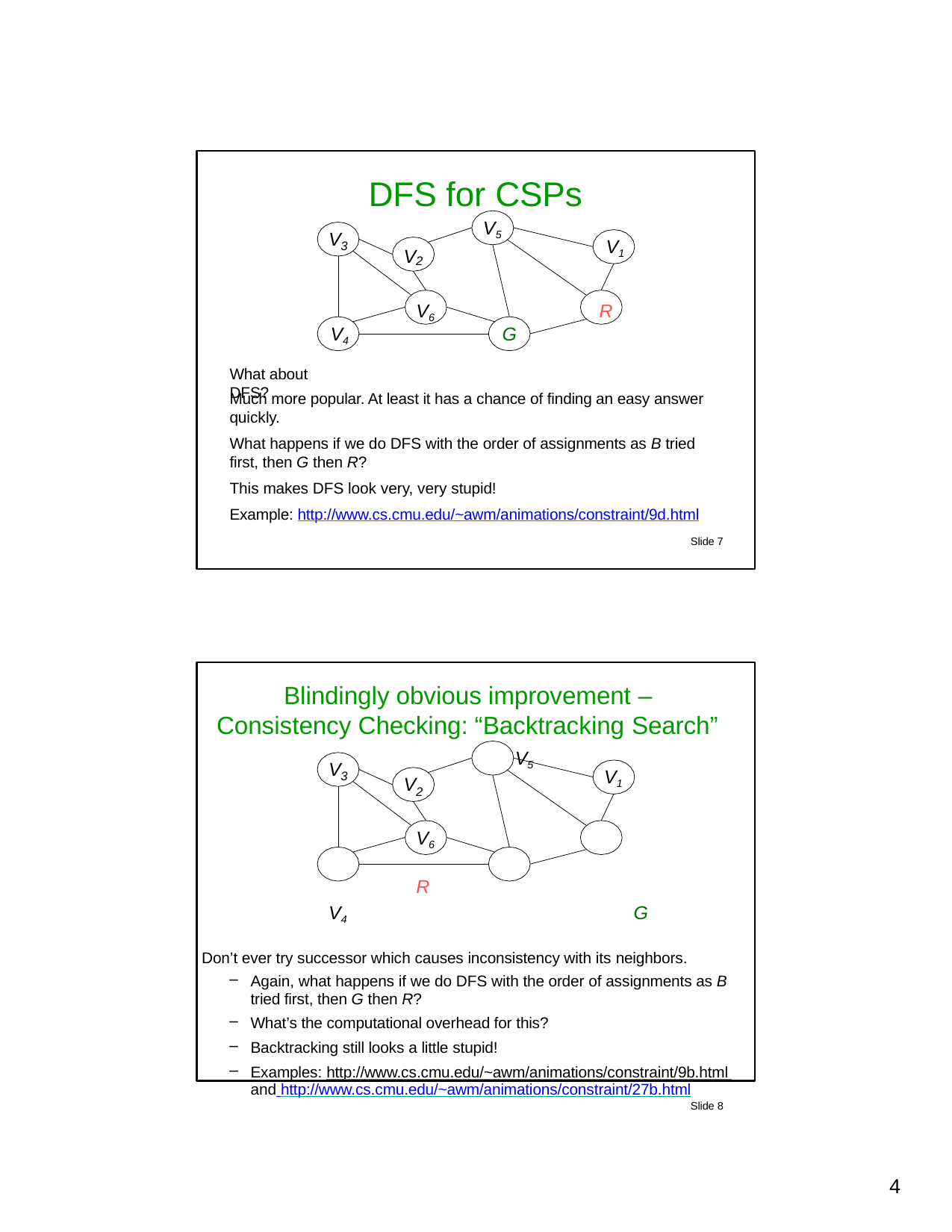

# DFS for CSPs
V5
V

V

V1

V6	R
3

2

V4
What about DFS?
G

Much more popular. At least it has a chance of finding an easy answer  quickly.
What happens if we do DFS with the order of assignments as B tried  first, then G then R?
This makes DFS look very, very stupid!
Example: http://www.cs.cmu.edu/~awm/animations/constraint/9d.html
Slide 7

Blindingly obvious improvement –  Consistency Checking: “Backtracking Search”
V5

V

V1
3

V

2

V6	R
V4	G

Don’t ever try successor which causes inconsistency with its neighbors.
Again, what happens if we do DFS with the order of assignments as B
tried first, then G then R?
What’s the computational overhead for this?
Backtracking still looks a little stupid!
Examples: http://www.cs.cmu.edu/~awm/animations/constraint/9b.html  and http://www.cs.cmu.edu/~awm/animations/constraint/27b.html
Slide 8

4